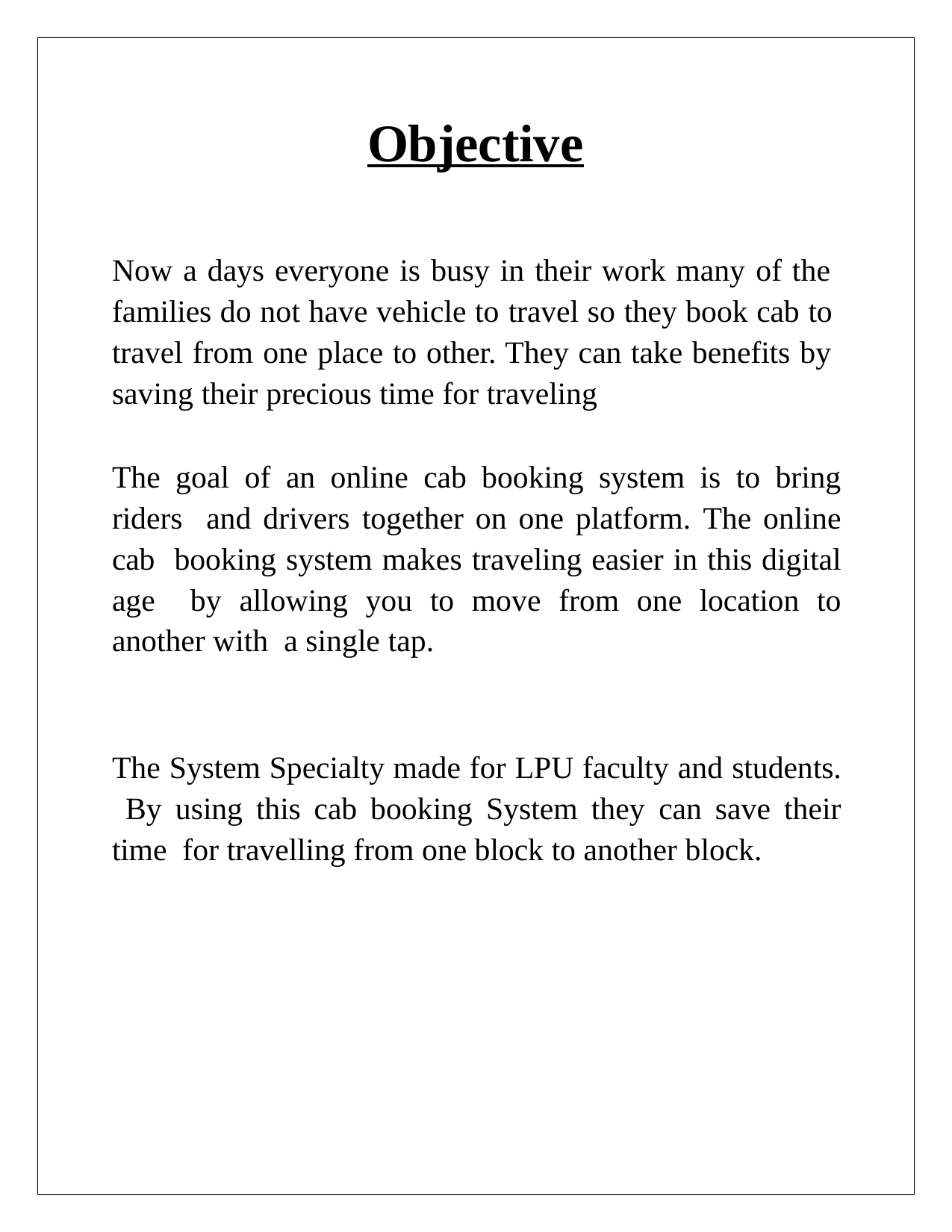

# Objective
Now a days everyone is busy in their work many of the  families do not have vehicle to travel so they book cab to  travel from one place to other. They can take benefits by  saving their precious time for traveling

The goal of an online cab booking system is to bring riders  and drivers together on one platform. The online cab  booking system makes traveling easier in this digital age  by allowing you to move from one location to another with  a single tap.

The System Specialty made for LPU faculty and students.  By using this cab booking System they can save their time  for travelling from one block to another block.